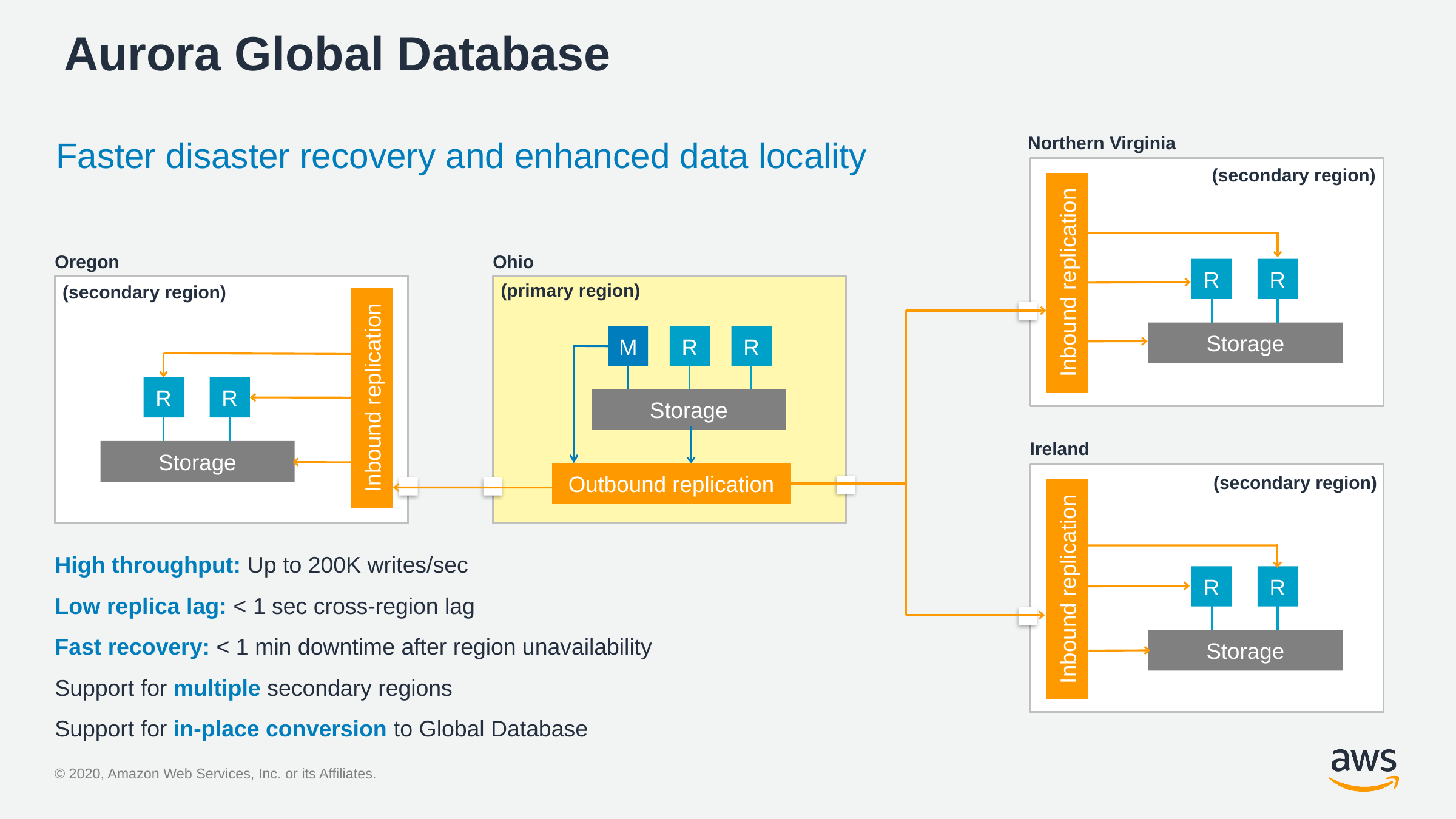

# Aurora Global Database
Faster disaster recovery and enhanced data locality
Northern Virginia

(secondary region)
Oregon
Ohio
R
R
Inbound replication

(primary region)
(secondary region)

Storage
R
R
M
Inbound replication
R
R
Storage
Ireland
Storage
Outbound replication

(secondary region)

High throughput: Up to 200K writes/sec
Low replica lag: < 1 sec cross-region lag
Fast recovery: < 1 min downtime after region unavailability
Support for multiple secondary regions
Support for in-place conversion to Global Database
R
R
Inbound replication

Storage